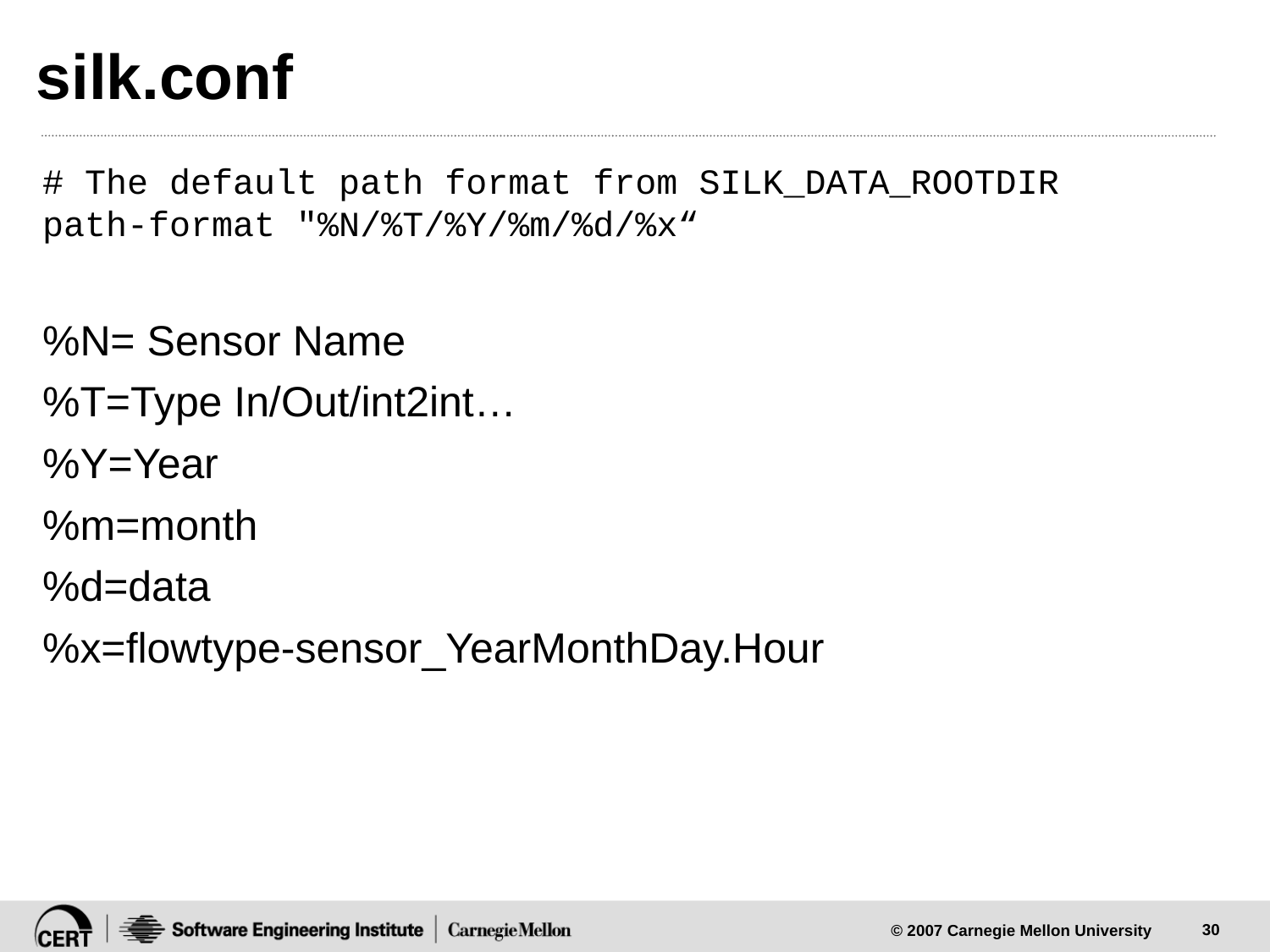

# silk.conf
# The default path format from SILK_DATA_ROOTDIR path-format "%N/%T/%Y/%m/%d/%x“

%N= Sensor Name
%T=Type In/Out/int2int…
%Y=Year
%m=month
%d=data
%x=flowtype-sensor_YearMonthDay.Hour